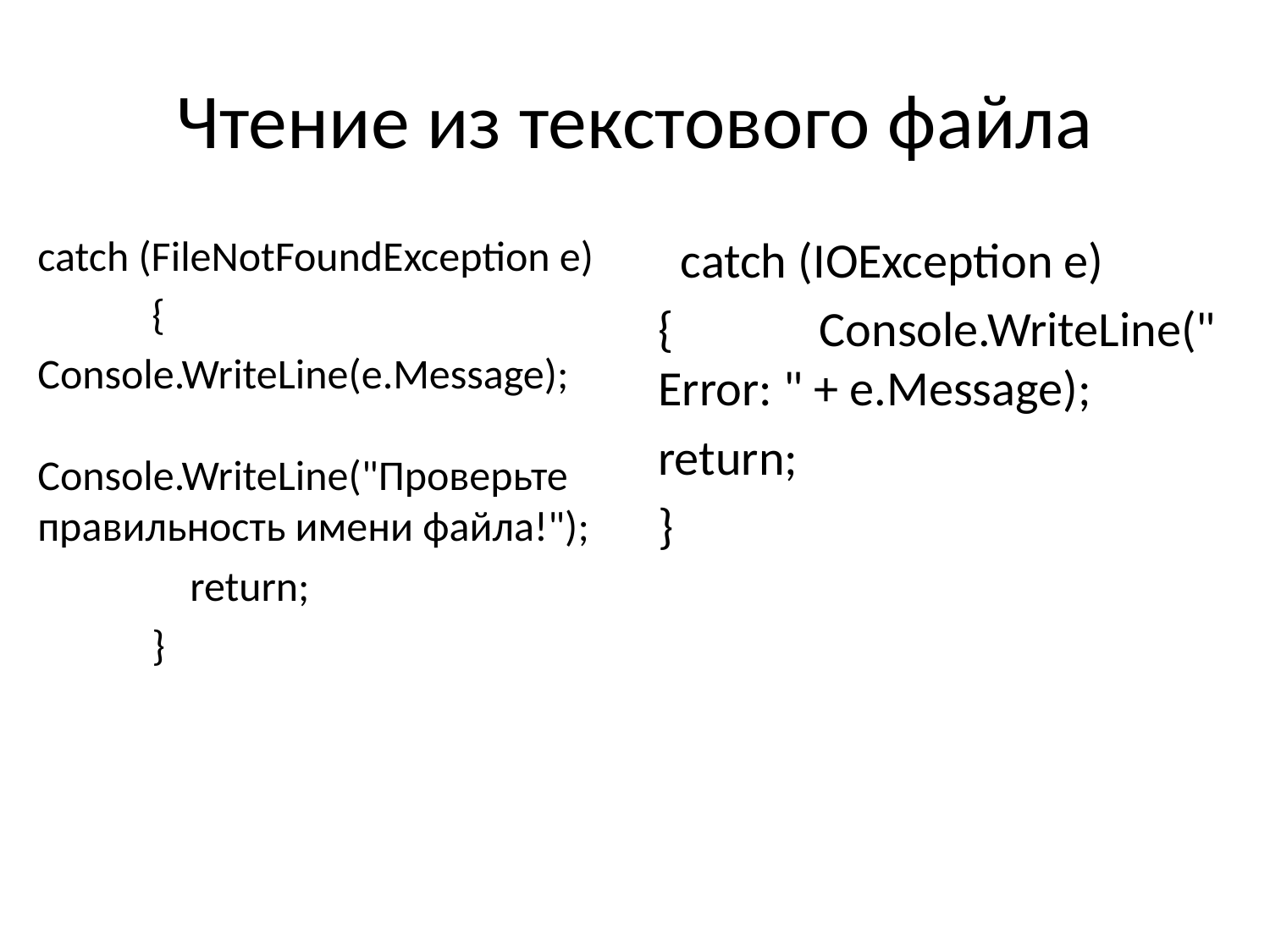

# Чтение из текстового файла
catch (FileNotFoundException e)
            {
Console.WriteLine(e.Message);             Console.WriteLine("Проверьте правильность имени файла!");
                return;
            }
  catch (IOException e)
{             Console.WriteLine("Error: " + e.Message);
return;
}